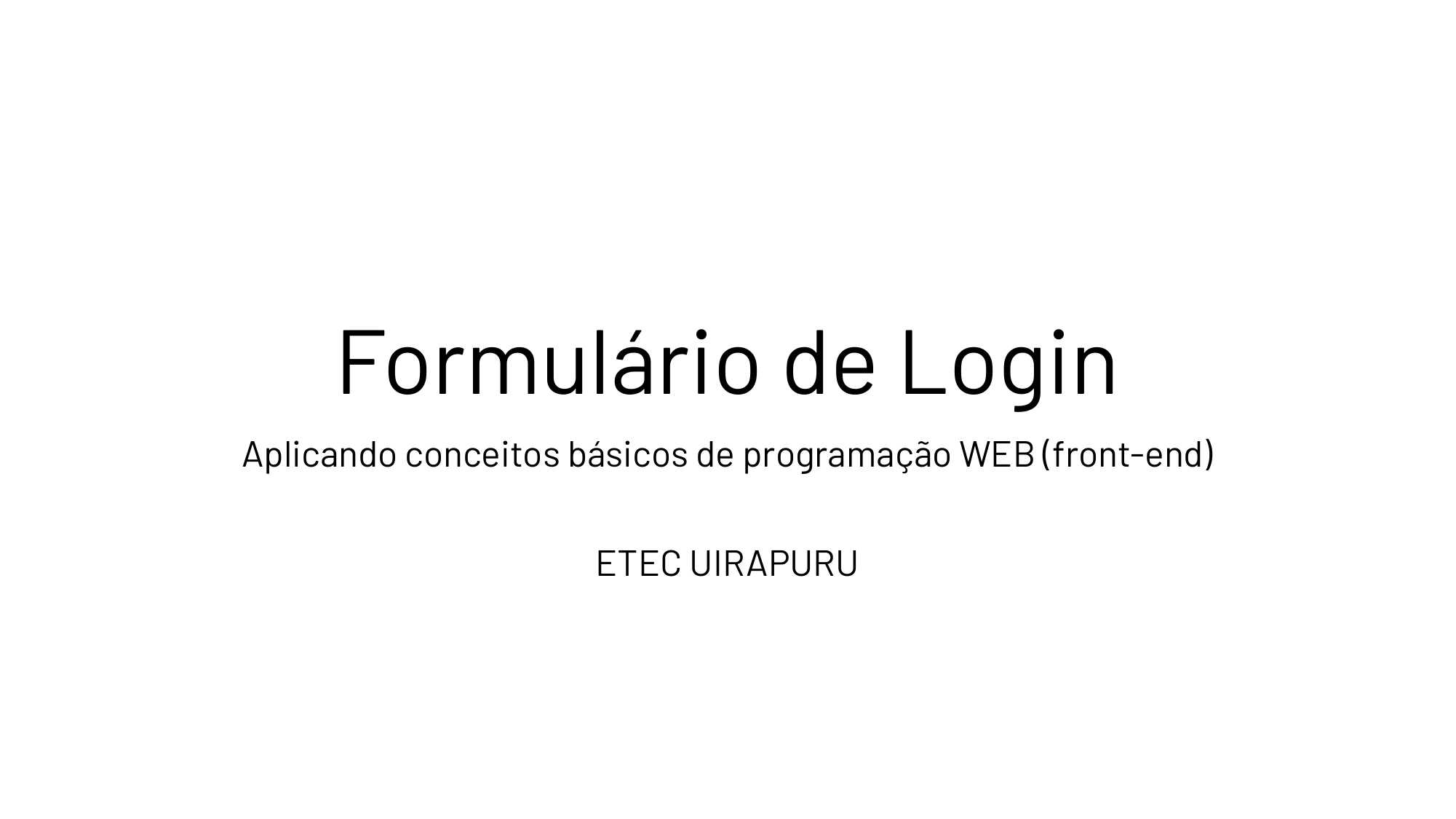

# Formulário de Login
Aplicando conceitos básicos de programação WEB (front-end)

ETEC UIRAPURU